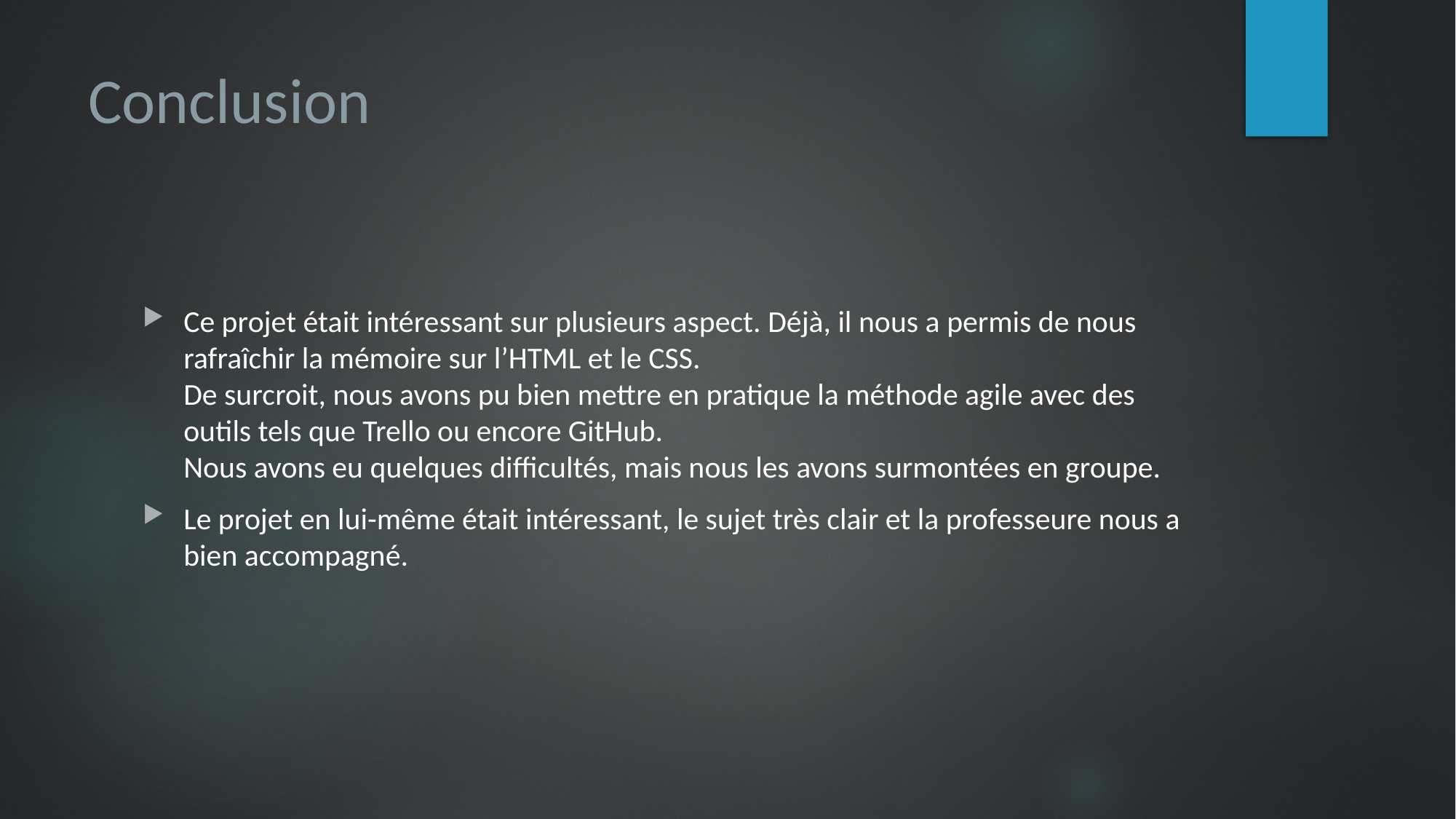

# Conclusion

Ce projet était intéressant sur plusieurs aspect. Déjà, il nous a permis de nous rafraîchir la mémoire sur l’HTML et le CSS.
De surcroit, nous avons pu bien mettre en pratique la méthode agile avec des outils tels que Trello ou encore GitHub.
Nous avons eu quelques difficultés, mais nous les avons surmontées en groupe.
Le projet en lui-même était intéressant, le sujet très clair et la professeure nous a bien accompagné.